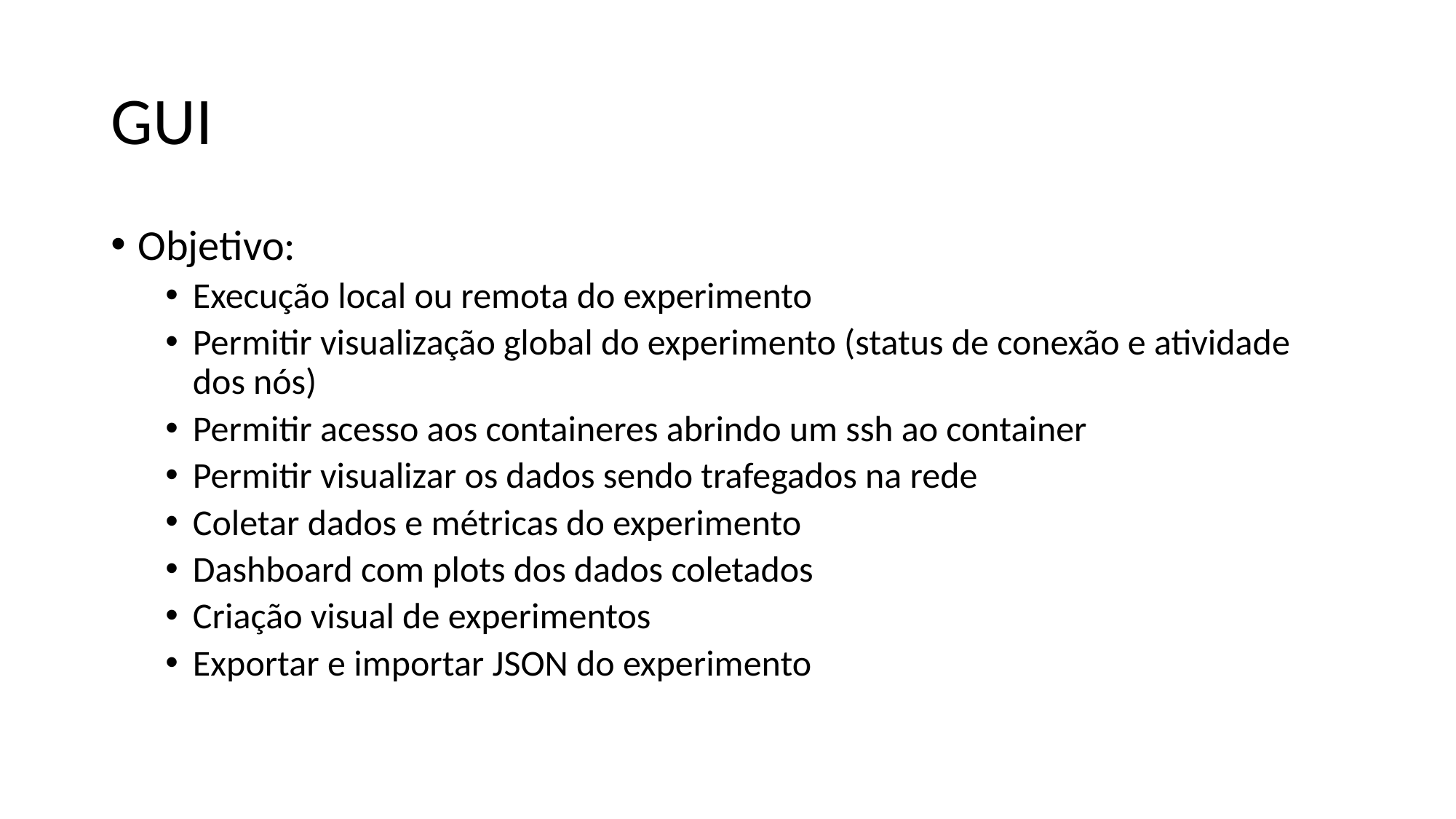

# GUI
Objetivo:
Execução local ou remota do experimento
Permitir visualização global do experimento (status de conexão e atividade dos nós)
Permitir acesso aos containeres abrindo um ssh ao container
Permitir visualizar os dados sendo trafegados na rede
Coletar dados e métricas do experimento
Dashboard com plots dos dados coletados
Criação visual de experimentos
Exportar e importar JSON do experimento